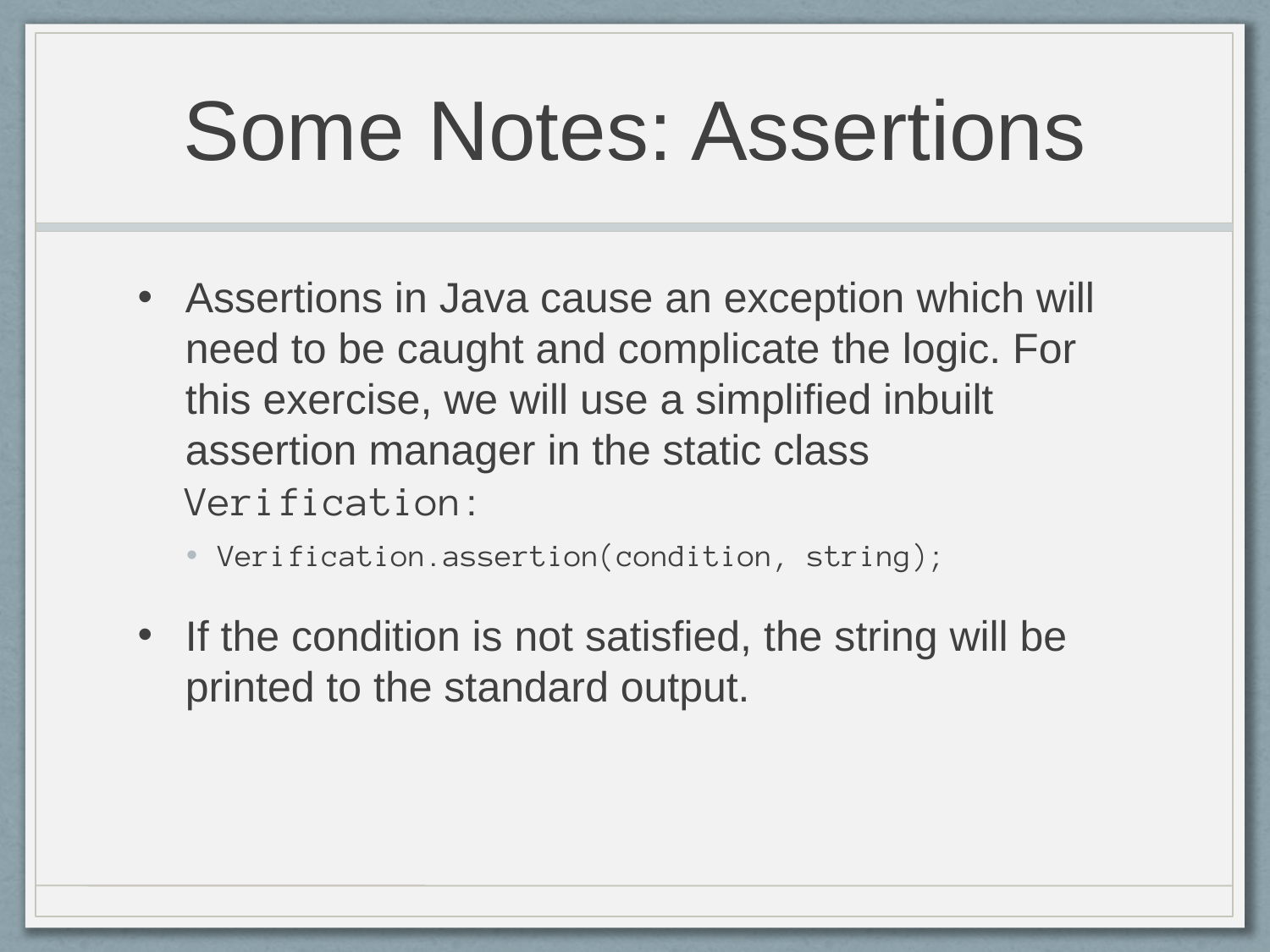

# Some Notes: Assertions
Assertions in Java cause an exception which will need to be caught and complicate the logic. For this exercise, we will use a simplified inbuilt assertion manager in the static class Verification:
Verification.assertion(condition, string);
If the condition is not satisfied, the string will be printed to the standard output.